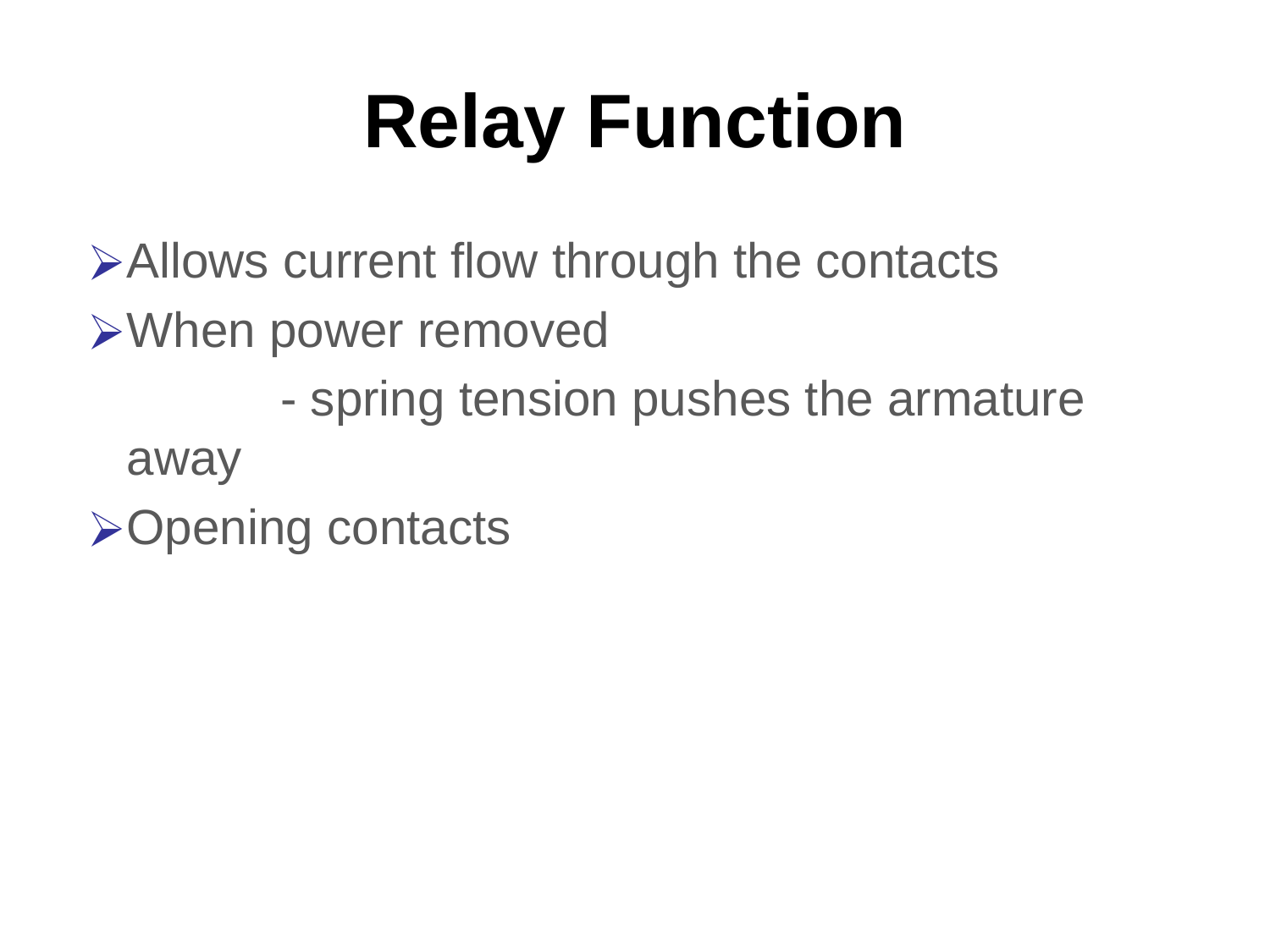

Relay Function
Allows current flow through the contacts
When power removed
              - spring tension pushes the armature away
Opening contacts